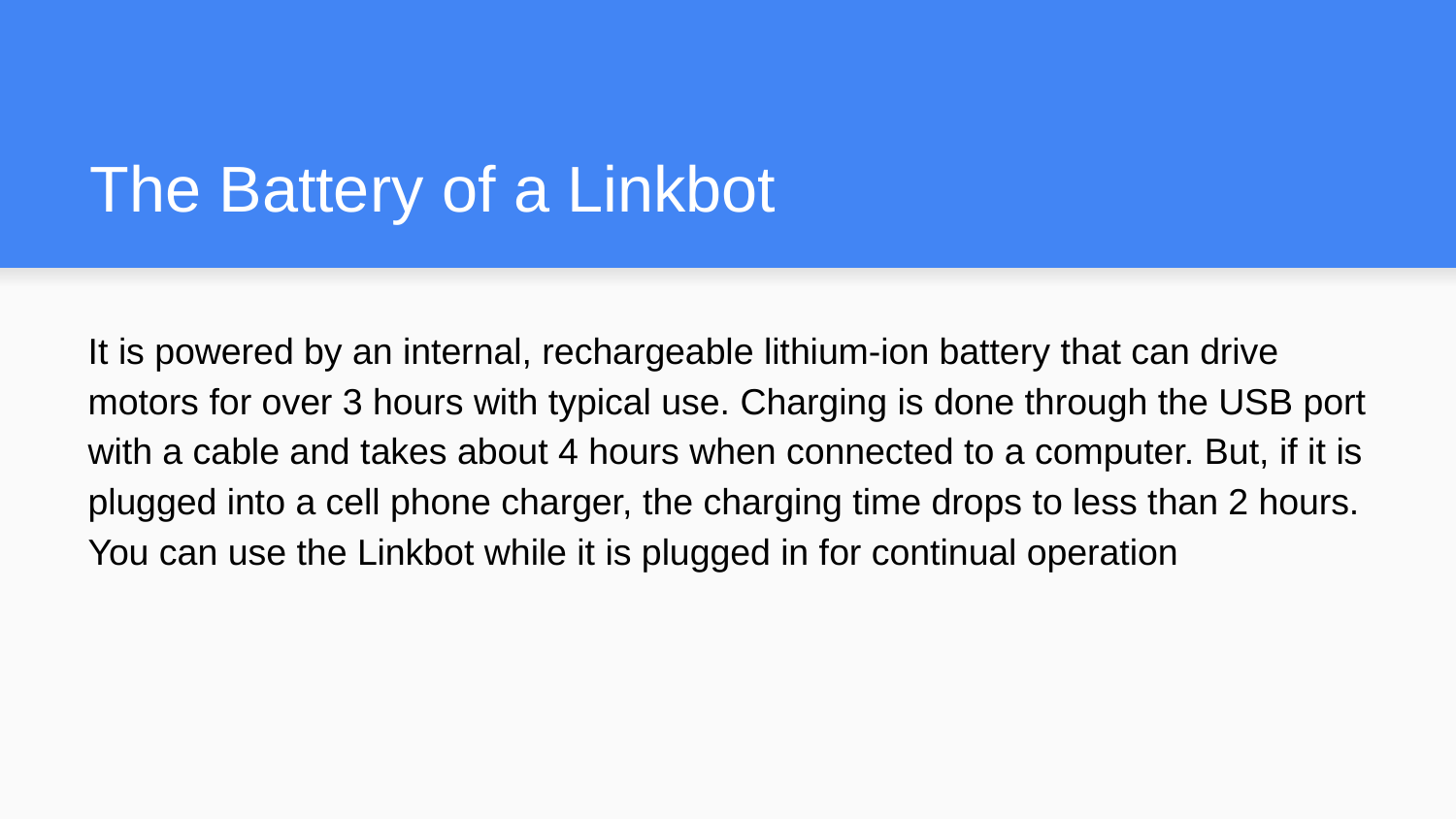

# The Battery of a Linkbot
It is powered by an internal, rechargeable lithium-ion battery that can drive motors for over 3 hours with typical use. Charging is done through the USB port with a cable and takes about 4 hours when connected to a computer. But, if it is plugged into a cell phone charger, the charging time drops to less than 2 hours. You can use the Linkbot while it is plugged in for continual operation